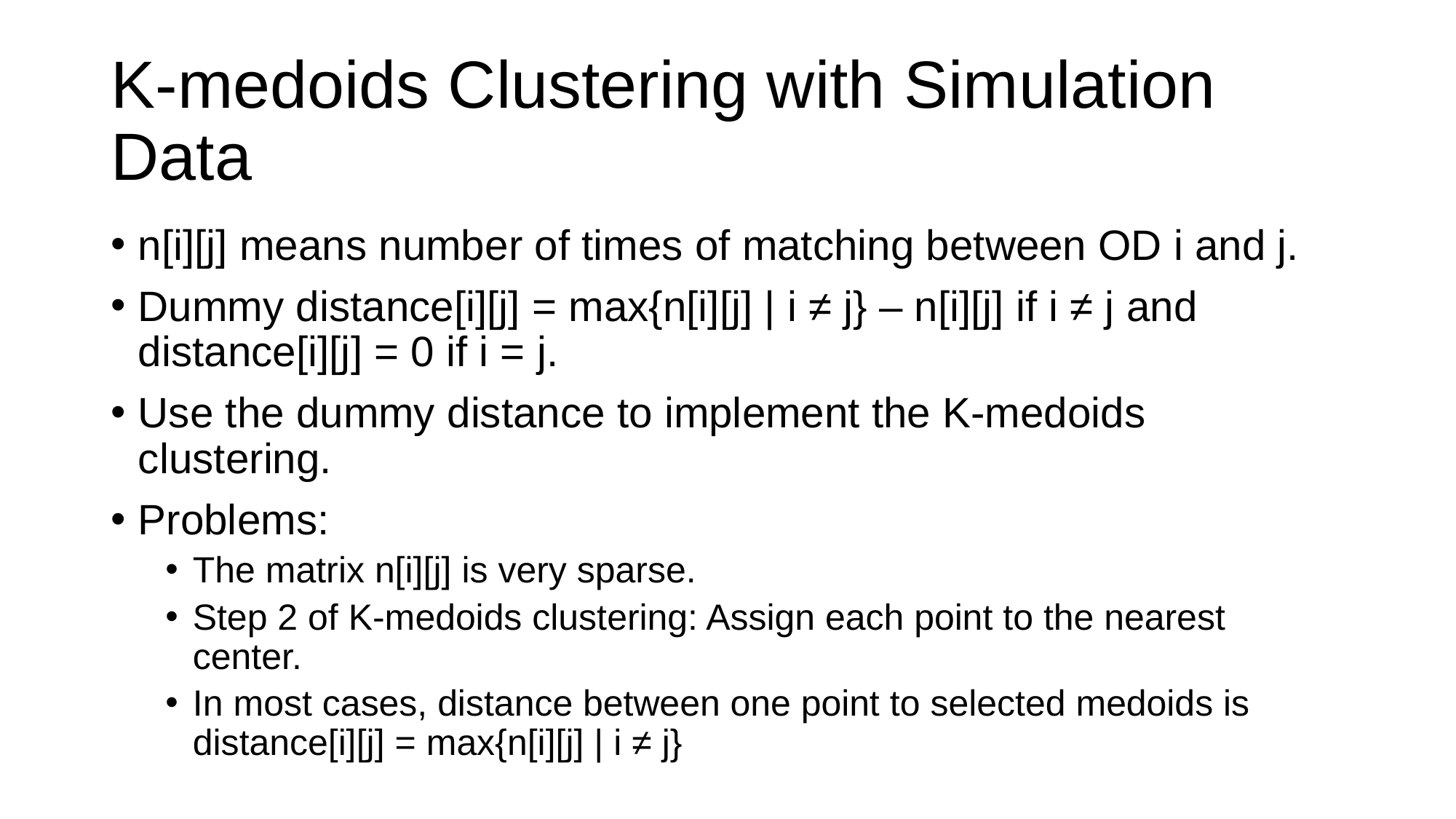

# K-medoids Clustering with Simulation Data
n[i][j] means number of times of matching between OD i and j.
Dummy distance[i][j] = max{n[i][j] | i ≠ j} – n[i][j] if i ≠ j and distance[i][j] = 0 if i = j.
Use the dummy distance to implement the K-medoids clustering.
Problems:
The matrix n[i][j] is very sparse.
Step 2 of K-medoids clustering: Assign each point to the nearest center.
In most cases, distance between one point to selected medoids is distance[i][j] = max{n[i][j] | i ≠ j}